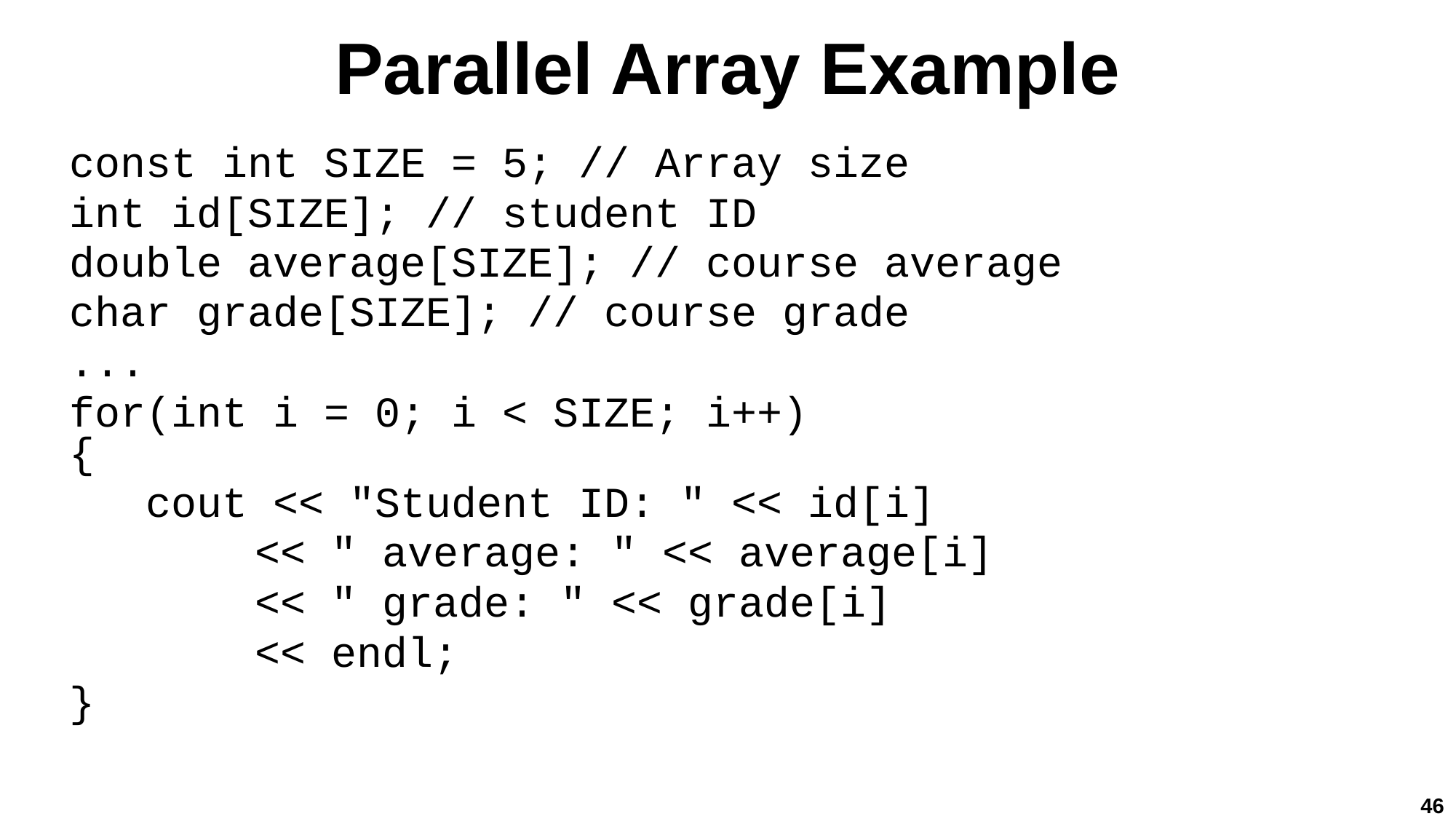

# Parallel Array Example
const int SIZE = 5; // Array size
int id[SIZE]; // student ID
double average[SIZE]; // course average
char grade[SIZE]; // course grade
...
for(int i = 0; i < SIZE; i++)
{
cout << "Student ID: " << id[i]
<< " average: " << average[i]
<< " grade: " << grade[i]
<< endl;
}
46